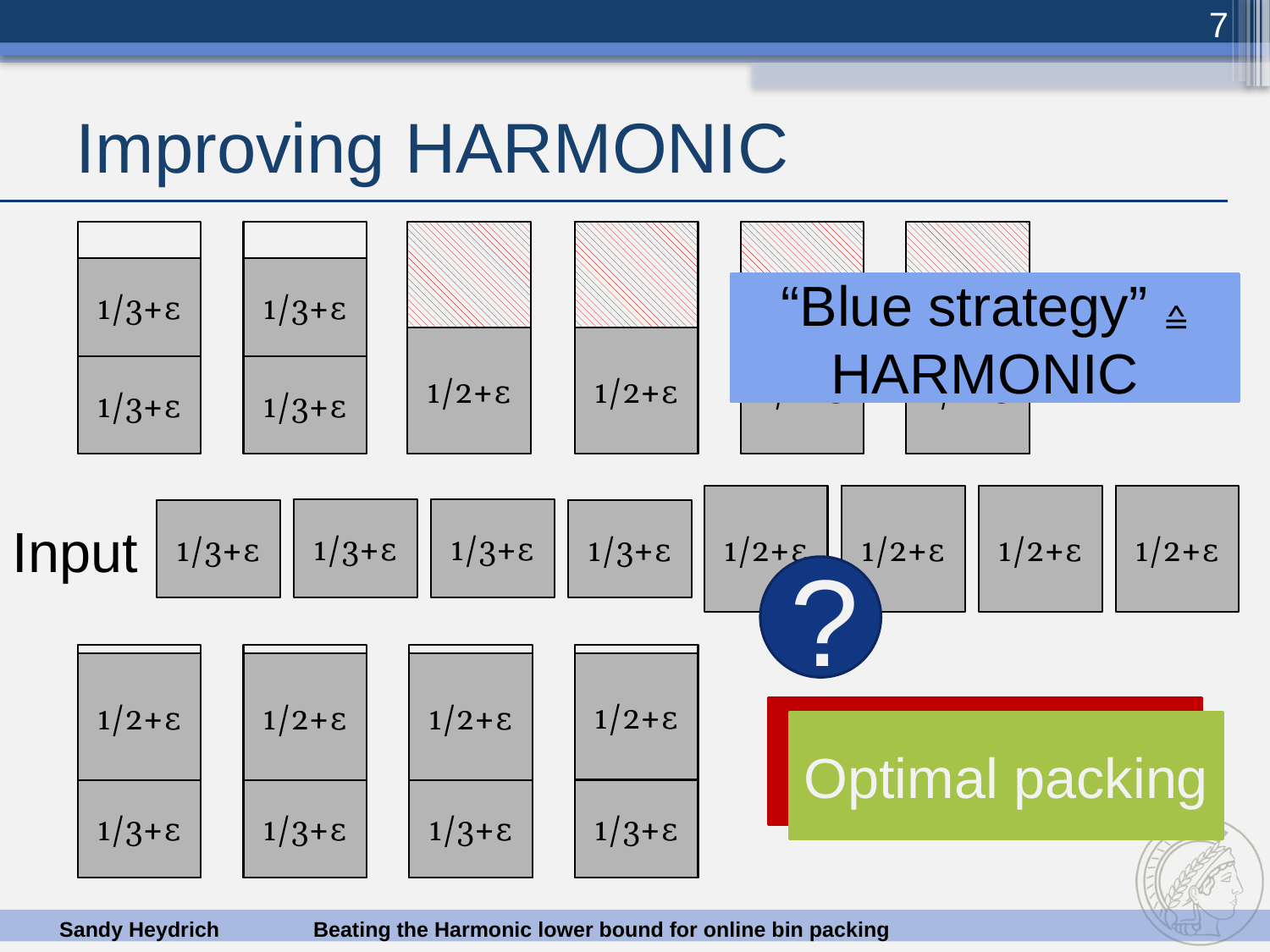

7
# Improving Harmonic

1/3+ε
1/3+ε
“Blue strategy” ≙ Harmonic
1/2+ε
1/2+ε
1/2+ε
1/2+ε
1/3+ε
1/3+ε
1/2+ε
1/2+ε
1/2+ε
1/2+ε
1/3+ε
1/3+ε
1/3+ε
1/3+ε
Input
?

1/2+ε
1/2+ε
1/2+ε
1/2+ε
“Red strategy”
Optimal packing
1/3+ε
1/3+ε
1/3+ε
1/3+ε
Sandy Heydrich	Beating the Harmonic lower bound for online bin packing